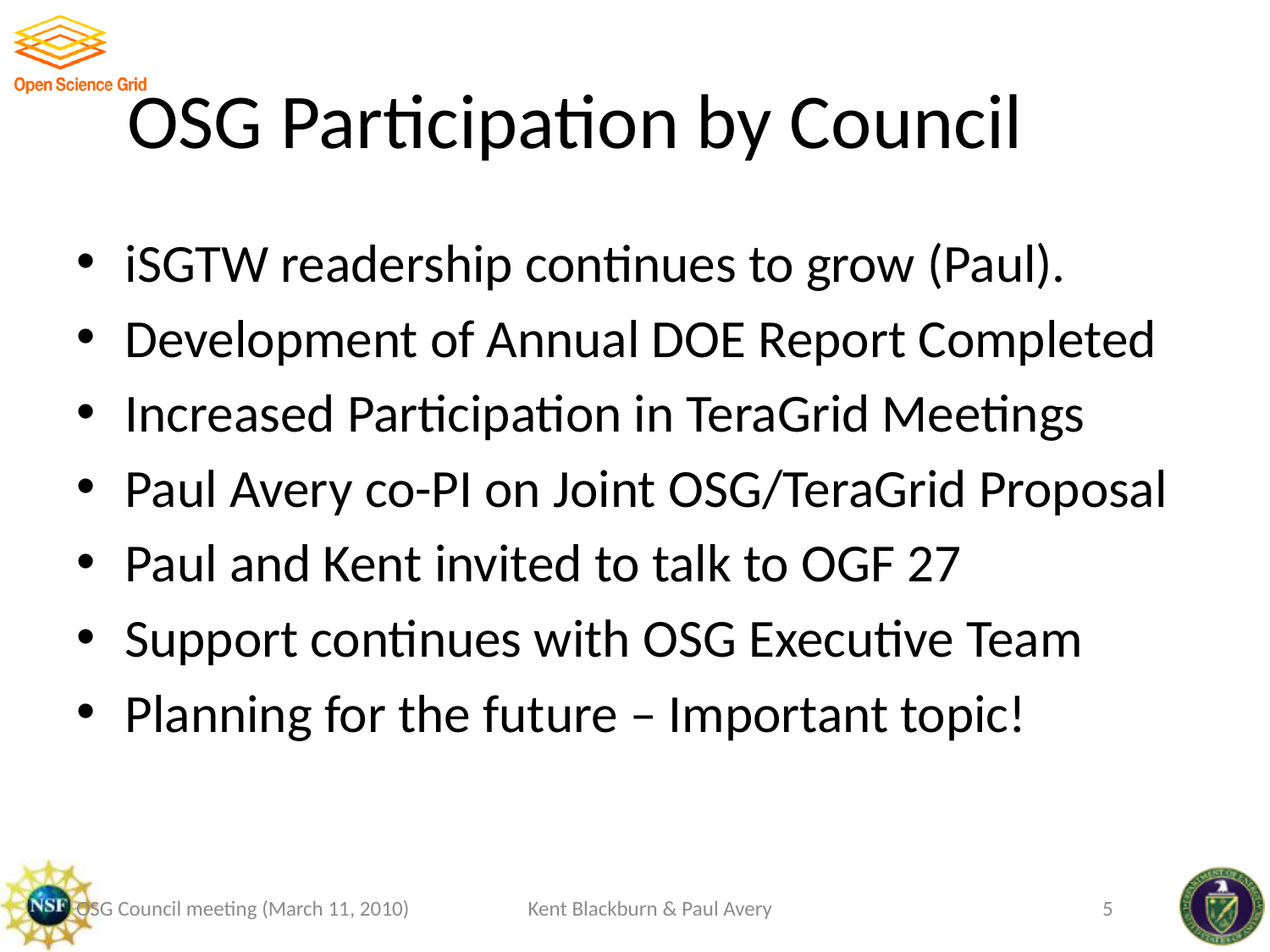

# OSG Participation by Council
iSGTW readership continues to grow (Paul).
Development of Annual DOE Report Completed
Increased Participation in TeraGrid Meetings
Paul Avery co-PI on Joint OSG/TeraGrid Proposal
Paul and Kent invited to talk to OGF 27
Support continues with OSG Executive Team
Planning for the future – Important topic!
OSG Council meeting (March 11, 2010)
Kent Blackburn & Paul Avery
5